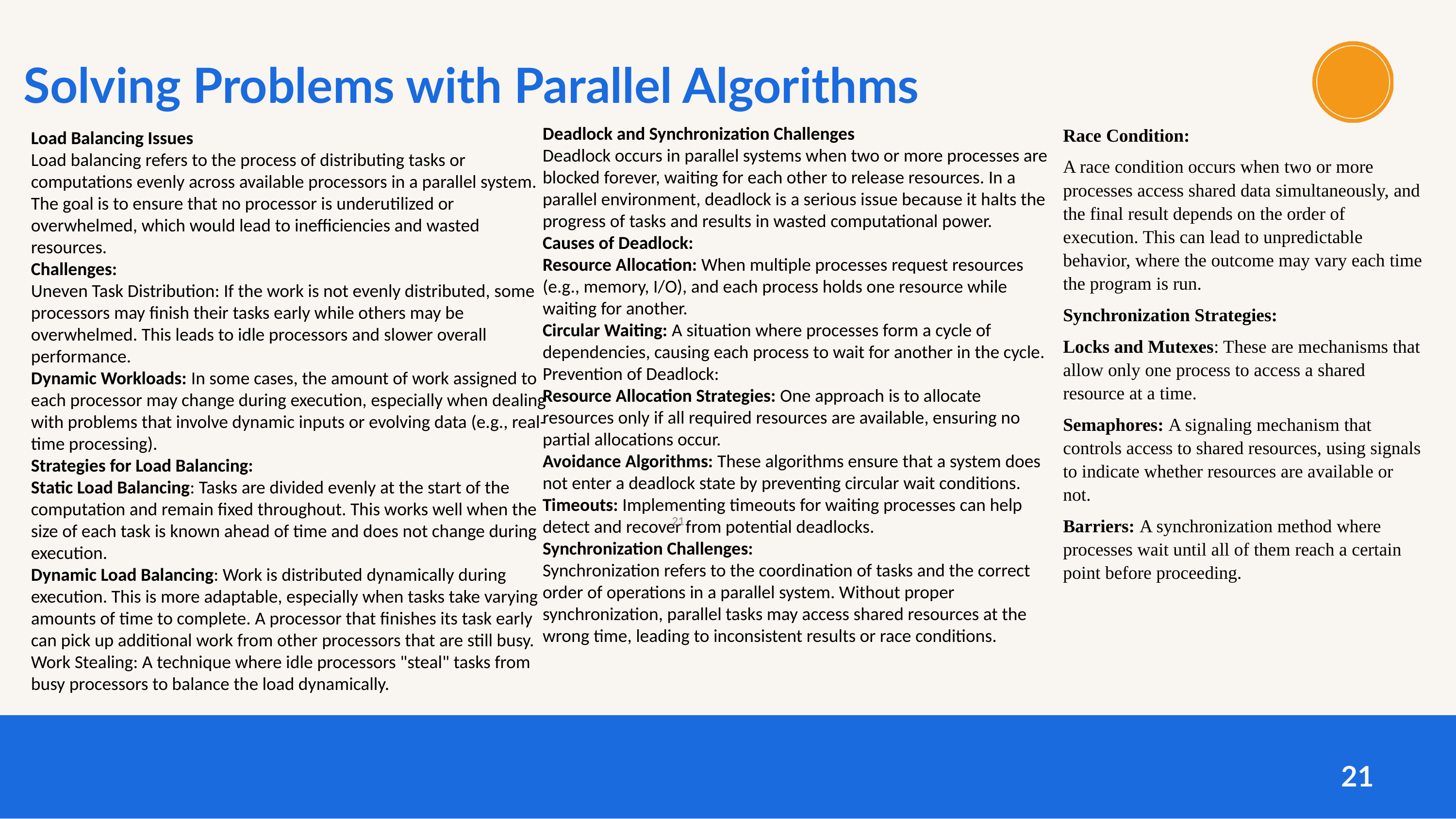

Solving Problems with Parallel Algorithms

Deadlock and Synchronization Challenges
Deadlock occurs in parallel systems when two or more processes are blocked forever, waiting for each other to release resources. In a parallel environment, deadlock is a serious issue because it halts the progress of tasks and results in wasted computational power.
Causes of Deadlock:
Resource Allocation: When multiple processes request resources (e.g., memory, I/O), and each process holds one resource while waiting for another.
Circular Waiting: A situation where processes form a cycle of dependencies, causing each process to wait for another in the cycle.
Prevention of Deadlock:
Resource Allocation Strategies: One approach is to allocate resources only if all required resources are available, ensuring no partial allocations occur.
Avoidance Algorithms: These algorithms ensure that a system does not enter a deadlock state by preventing circular wait conditions.
Timeouts: Implementing timeouts for waiting processes can help detect and recover from potential deadlocks.
Synchronization Challenges:
Synchronization refers to the coordination of tasks and the correct order of operations in a parallel system. Without proper synchronization, parallel tasks may access shared resources at the wrong time, leading to inconsistent results or race conditions.
Race Condition:
A race condition occurs when two or more processes access shared data simultaneously, and the final result depends on the order of execution. This can lead to unpredictable behavior, where the outcome may vary each time the program is run.
Synchronization Strategies:
Locks and Mutexes: These are mechanisms that allow only one process to access a shared resource at a time.
Semaphores: A signaling mechanism that controls access to shared resources, using signals to indicate whether resources are available or not.
Barriers: A synchronization method where processes wait until all of them reach a certain point before proceeding.
Load Balancing Issues
Load balancing refers to the process of distributing tasks or computations evenly across available processors in a parallel system. The goal is to ensure that no processor is underutilized or overwhelmed, which would lead to inefficiencies and wasted resources.
Challenges:
Uneven Task Distribution: If the work is not evenly distributed, some processors may finish their tasks early while others may be overwhelmed. This leads to idle processors and slower overall performance.
Dynamic Workloads: In some cases, the amount of work assigned to each processor may change during execution, especially when dealing with problems that involve dynamic inputs or evolving data (e.g., real-time processing).
Strategies for Load Balancing:
Static Load Balancing: Tasks are divided evenly at the start of the computation and remain fixed throughout. This works well when the size of each task is known ahead of time and does not change during execution.
Dynamic Load Balancing: Work is distributed dynamically during execution. This is more adaptable, especially when tasks take varying amounts of time to complete. A processor that finishes its task early can pick up additional work from other processors that are still busy.
Work Stealing: A technique where idle processors "steal" tasks from busy processors to balance the load dynamically.
21

21